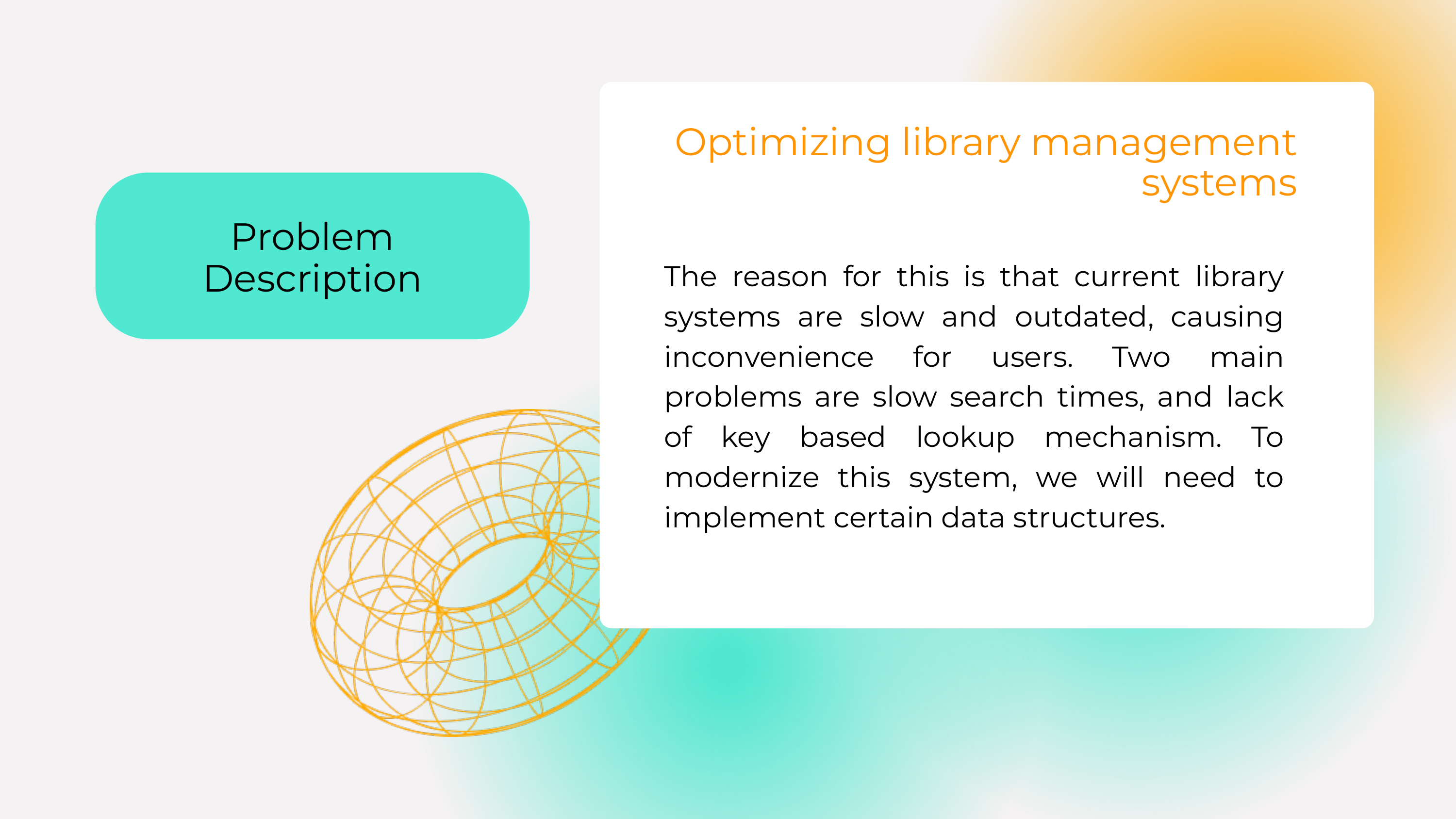

Optimizing library management systems

Problem Description
The reason for this is that current library systems are slow and outdated, causing inconvenience for users. Two main problems are slow search times, and lack of key based lookup mechanism. To modernize this system, we will need to implement certain data structures.